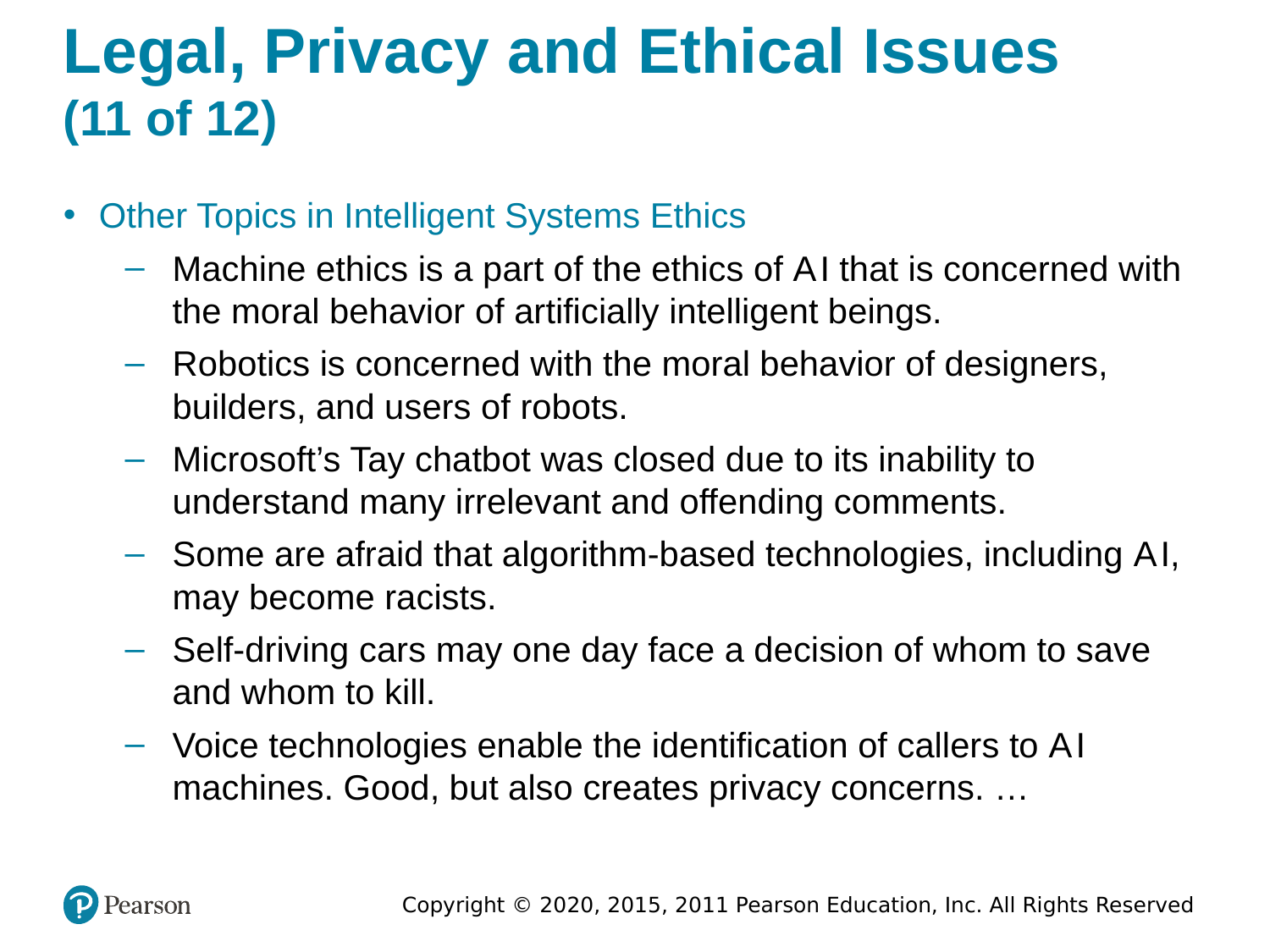

# Legal, Privacy and Ethical Issues      (11 of 12)
Other Topics in Intelligent Systems Ethics
Machine ethics is a part of the ethics of A I that is concerned with the moral behavior of artificially intelligent beings.
Robotics is concerned with the moral behavior of designers, builders, and users of robots.
Microsoft’s Tay chatbot was closed due to its inability to understand many irrelevant and offending comments.
Some are afraid that algorithm-based technologies, including A I, may become racists.
Self-driving cars may one day face a decision of whom to save and whom to kill.
Voice technologies enable the identification of callers to A I machines. Good, but also creates privacy concerns. …